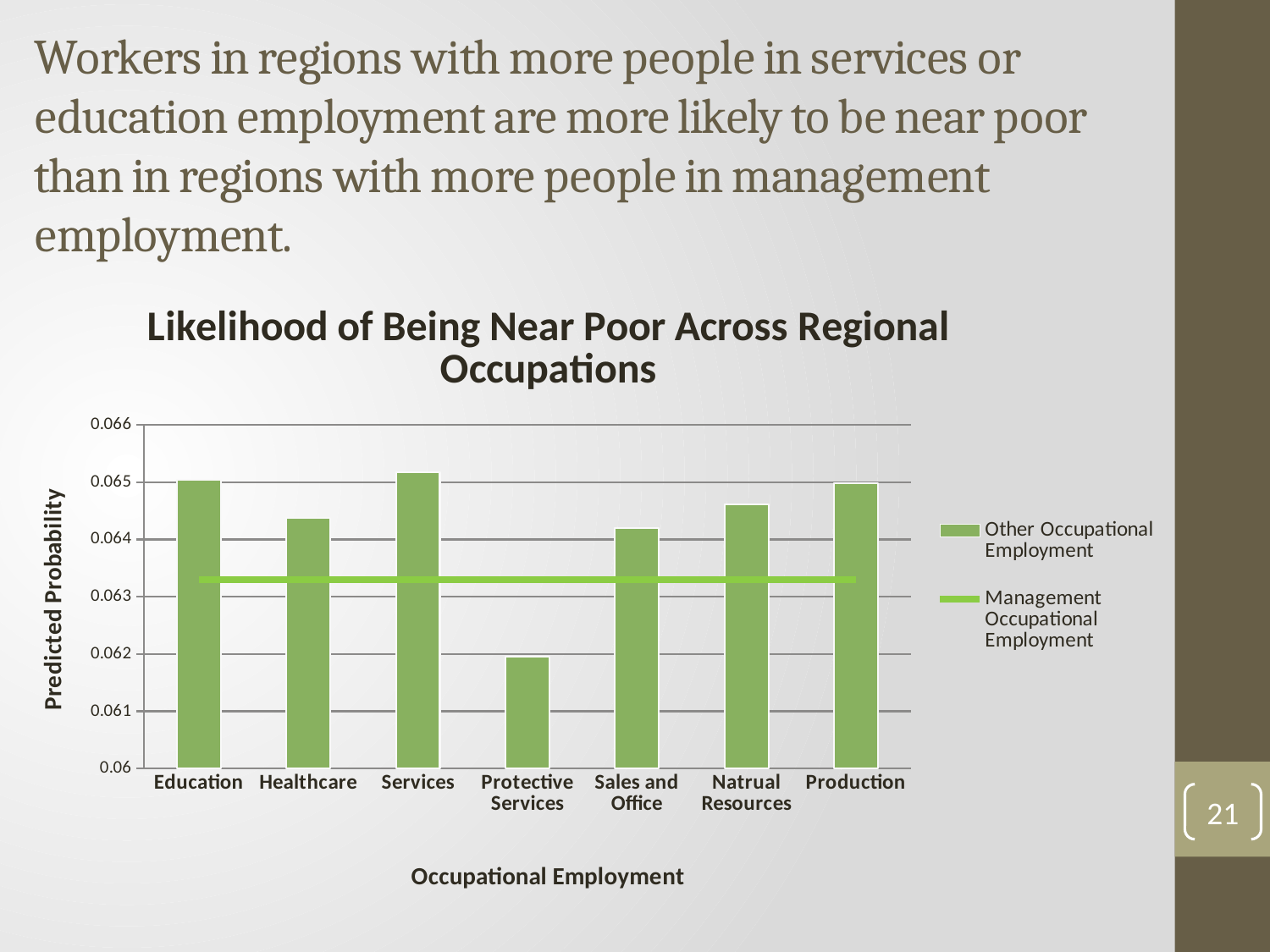

# Workers in regions with more people in services or education employment are more likely to be near poor than in regions with more people in management employment.

### Chart: Likelihood of Being Near Poor Across Regional Occupations

| Category |  | Management Occupational Employment |
|---|---|---|
| Education | 0.06504166465485518 | 0.0632963444671491 |
| Healthcare | 0.06437985800861129 | 0.0632963444671491 |
| Services | 0.0651814604943785 | 0.0632963444671491 |
| Protective Services | 0.06194706403020079 | 0.0632963444671491 |
| Sales and Office | 0.06419514640924061 | 0.0632963444671491 |
| Natrual Resources | 0.06461114754336555 | 0.0632963444671491 |
| Production | 0.06497603419107426 | 0.0632963444671491 |
21